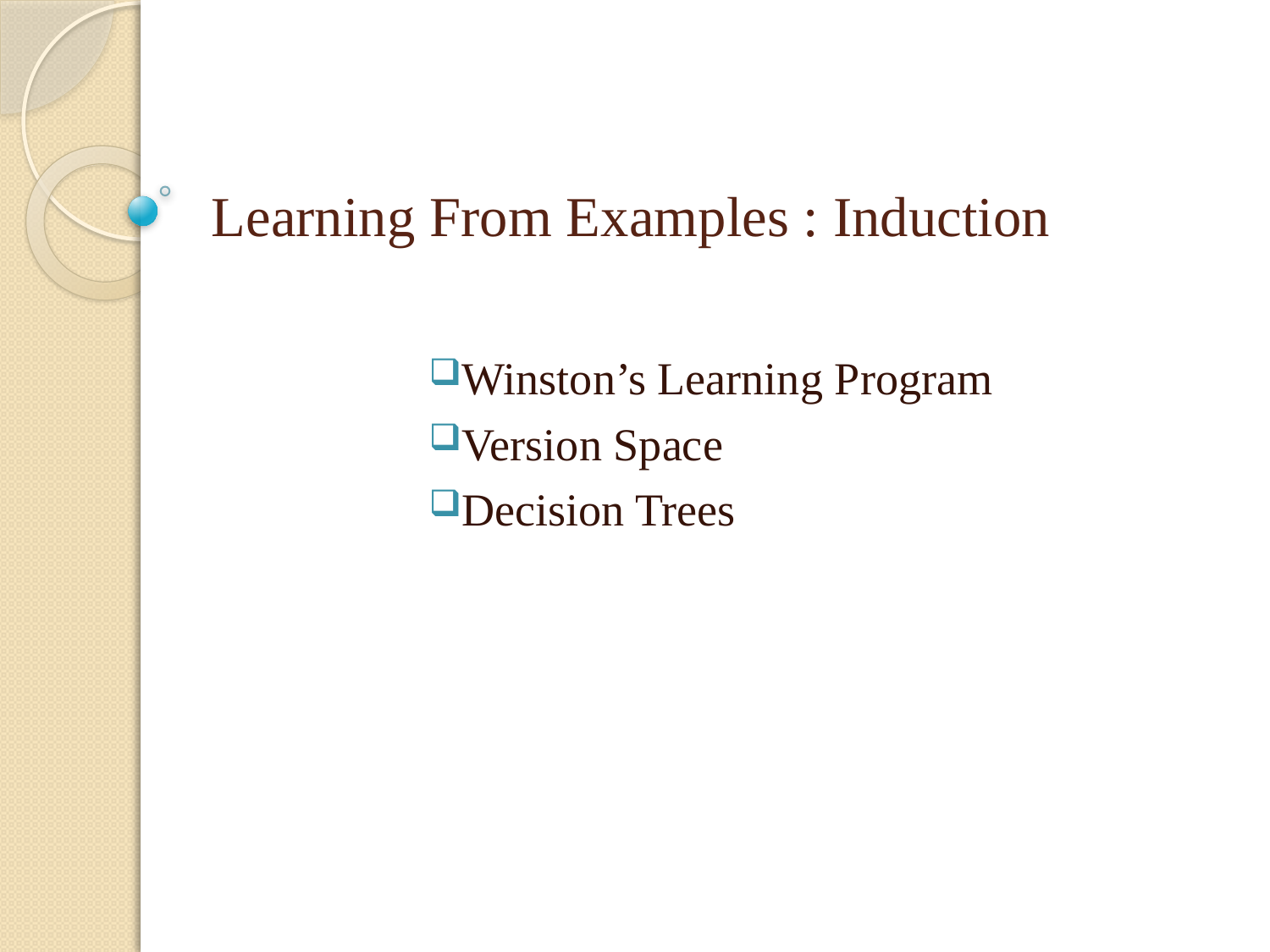

# Learning From Examples : Induction
Winston’s Learning Program
Version Space
Decision Trees